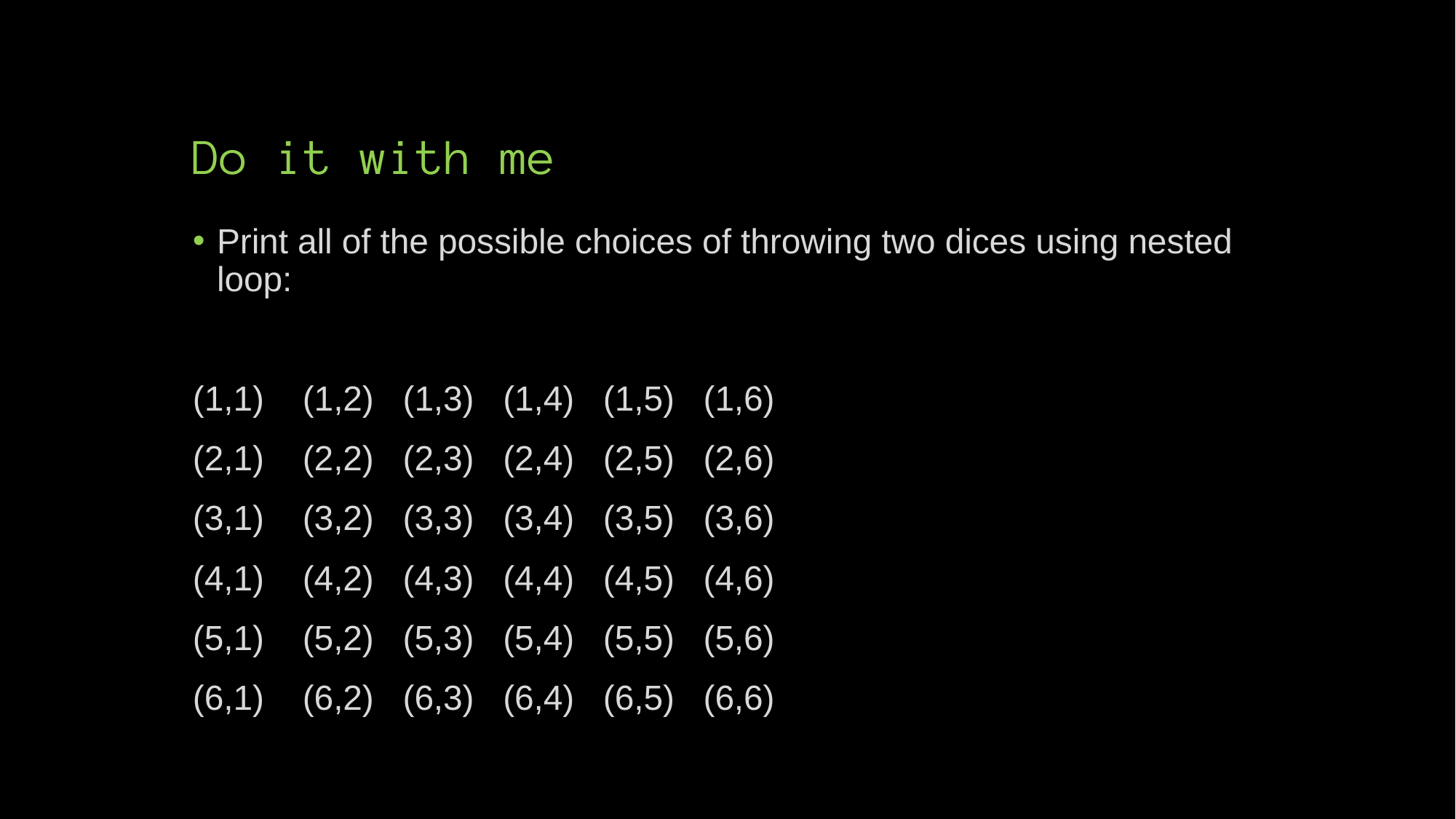

# Do it with me
Print all of the possible choices of throwing two dices using nested loop:

(1,1)    (1,2)   (1,3)   (1,4)   (1,5)   (1,6)
(2,1)    (2,2)   (2,3)   (2,4)   (2,5)   (2,6)
(3,1)    (3,2)   (3,3)   (3,4)   (3,5)   (3,6)
(4,1)    (4,2)   (4,3)   (4,4)   (4,5)   (4,6)
(5,1)    (5,2)   (5,3)   (5,4)   (5,5)   (5,6)
(6,1)    (6,2)   (6,3)   (6,4)   (6,5)   (6,6)